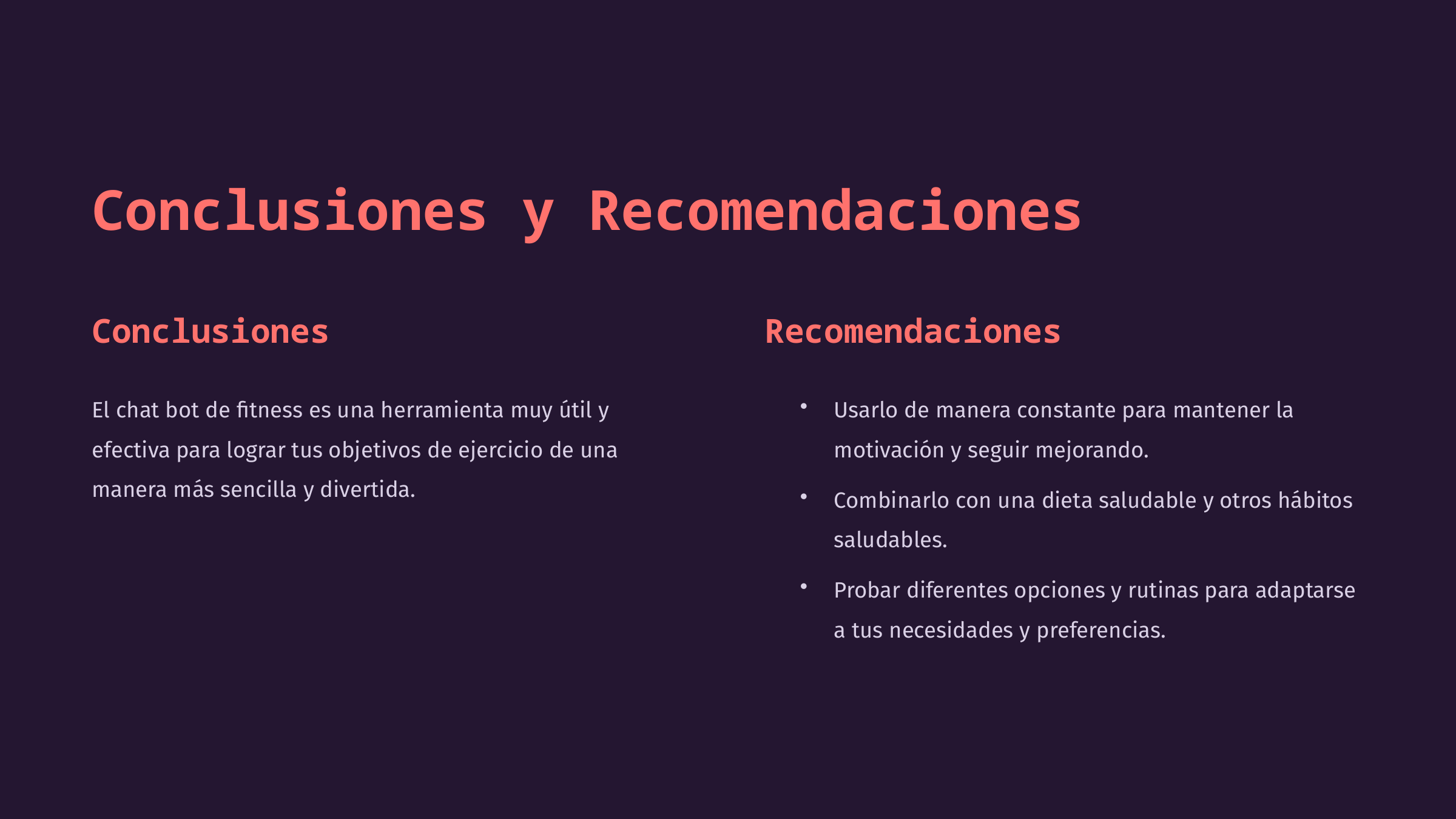

Conclusiones y Recomendaciones
Conclusiones
Recomendaciones
El chat bot de fitness es una herramienta muy útil y efectiva para lograr tus objetivos de ejercicio de una manera más sencilla y divertida.
Usarlo de manera constante para mantener la motivación y seguir mejorando.
Combinarlo con una dieta saludable y otros hábitos saludables.
Probar diferentes opciones y rutinas para adaptarse a tus necesidades y preferencias.